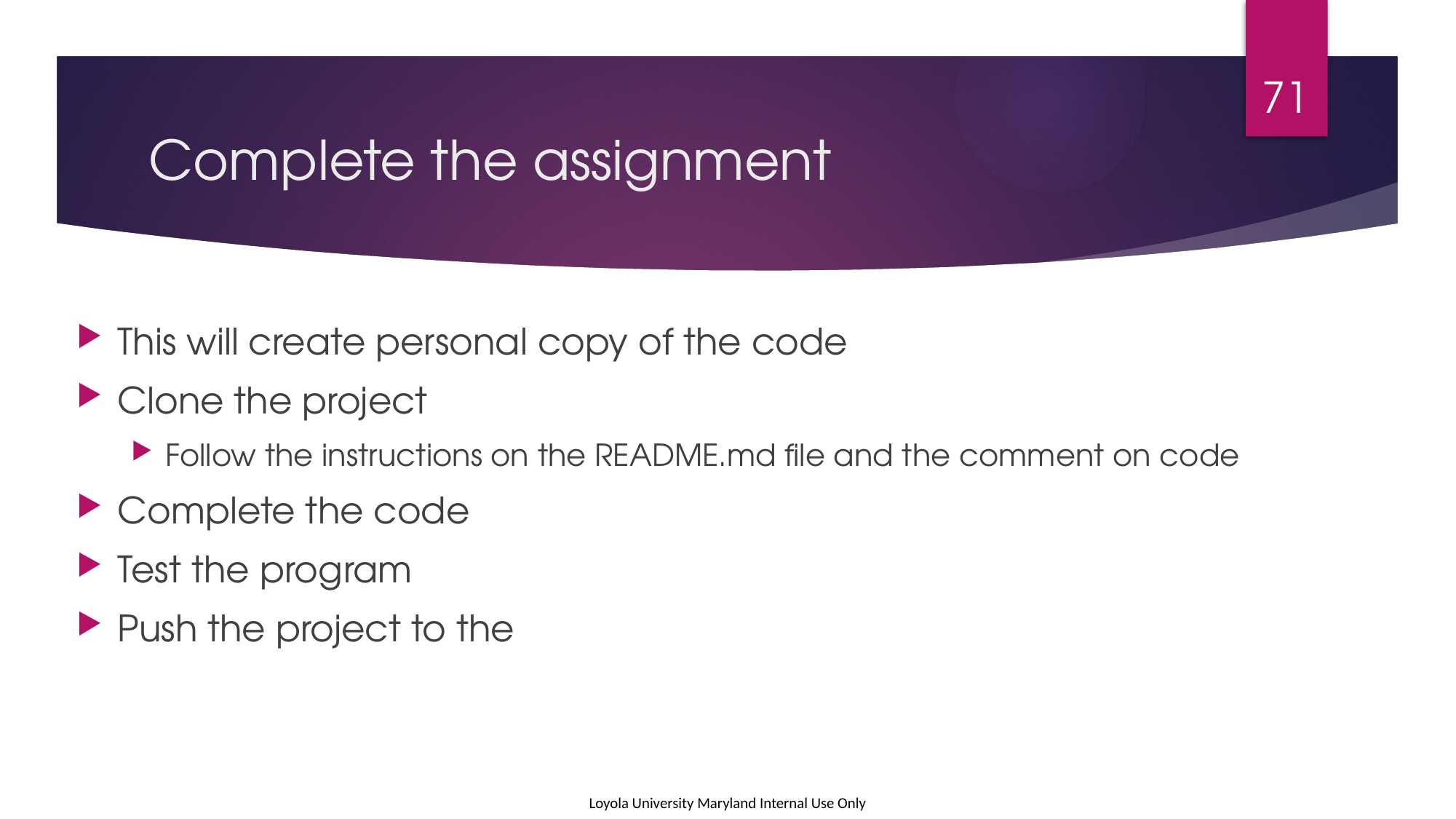

71
# Complete the assignment
This will create personal copy of the code
Clone the project
Follow the instructions on the README.md file and the comment on code
Complete the code
Test the program
Push the project to the